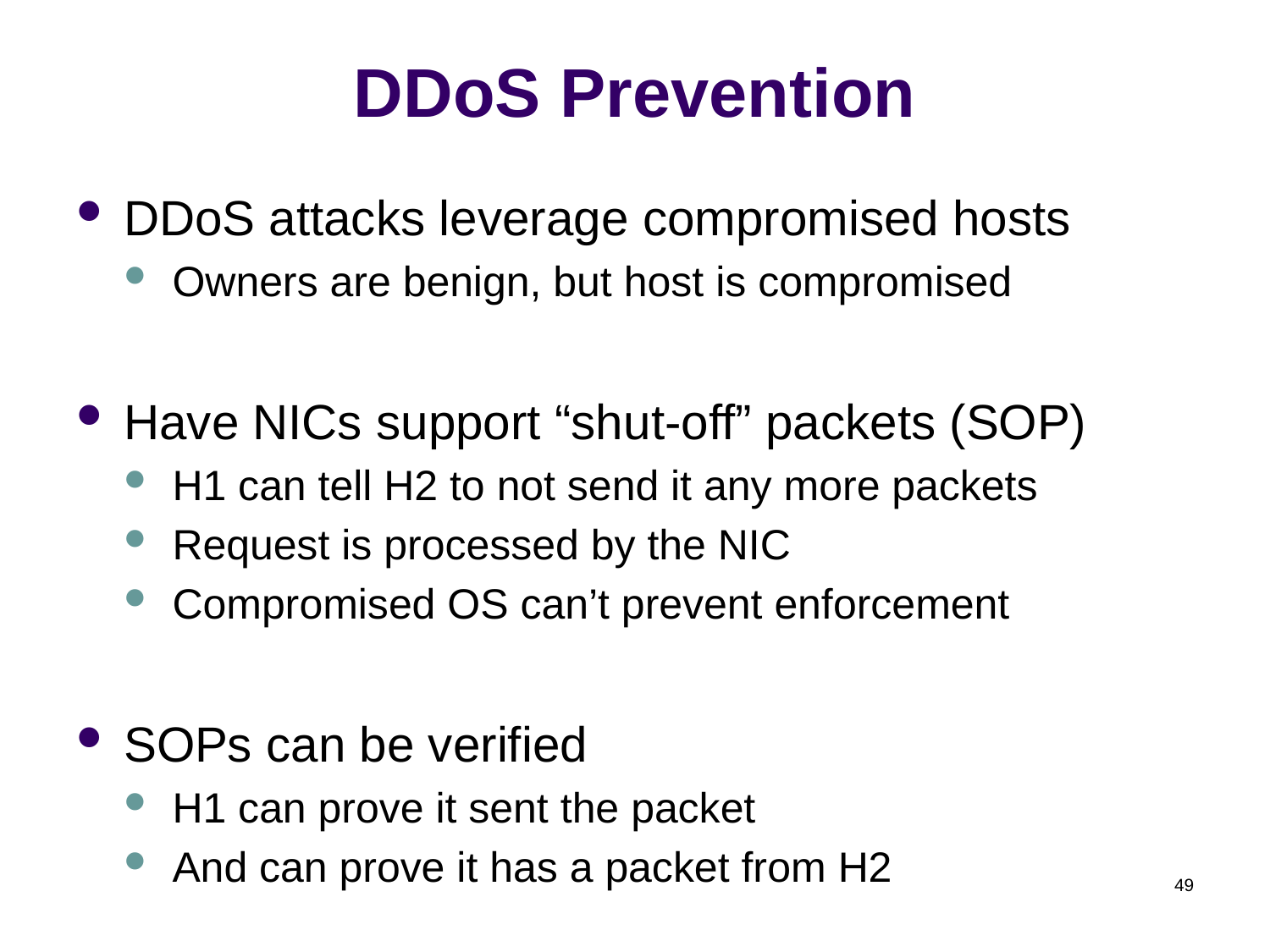

# DDoS Prevention
DDoS attacks leverage compromised hosts
Owners are benign, but host is compromised

Have NICs support “shut-off” packets (SOP)
H1 can tell H2 to not send it any more packets
Request is processed by the NIC
Compromised OS can’t prevent enforcement

SOPs can be verified
H1 can prove it sent the packet
And can prove it has a packet from H2
49